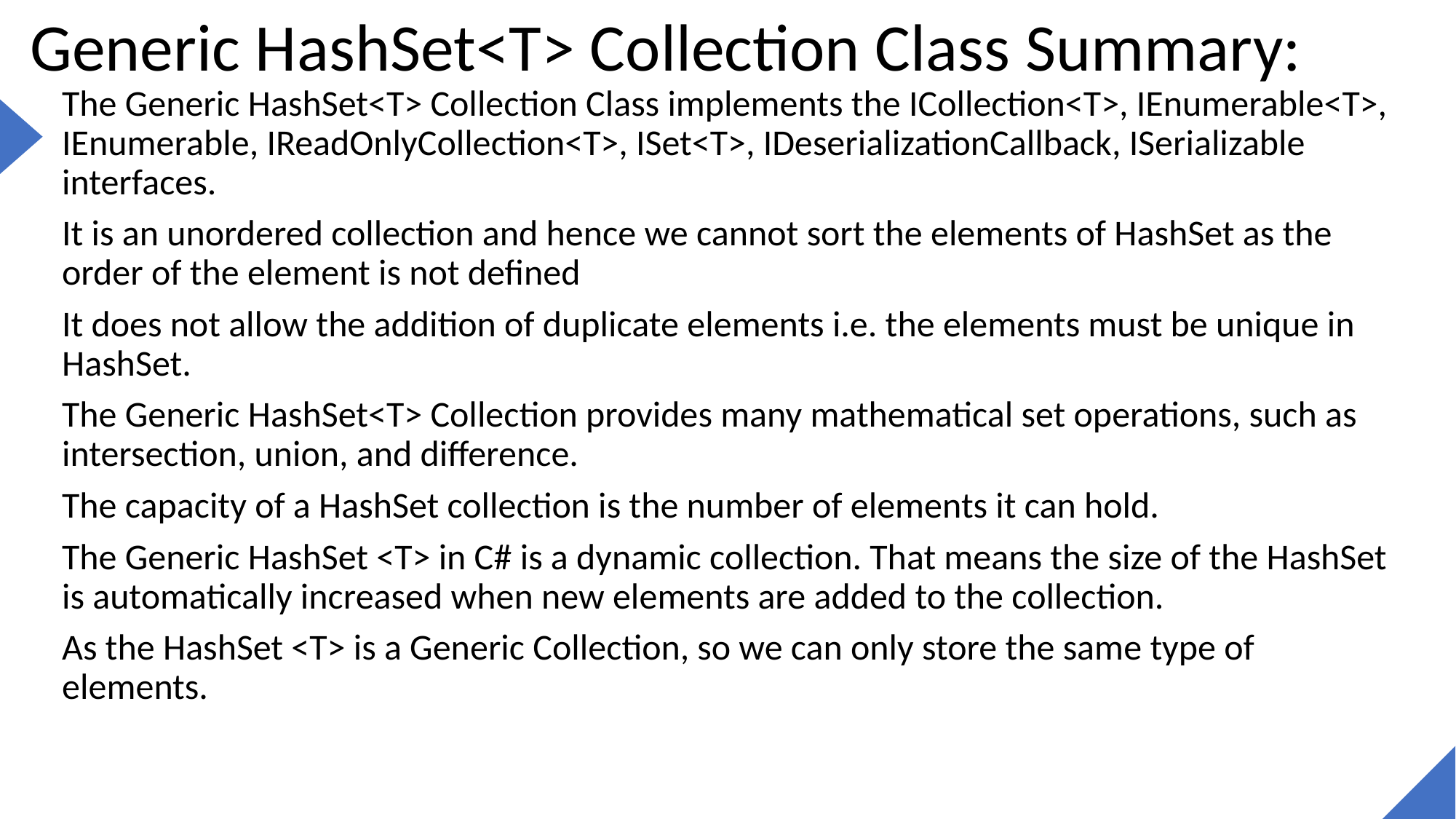

# Generic HashSet<T> Collection Class Summary:
The Generic HashSet<T> Collection Class implements the ICollection<T>, IEnumerable<T>, IEnumerable, IReadOnlyCollection<T>, ISet<T>, IDeserializationCallback, ISerializable interfaces.
It is an unordered collection and hence we cannot sort the elements of HashSet as the order of the element is not defined
It does not allow the addition of duplicate elements i.e. the elements must be unique in HashSet.
The Generic HashSet<T> Collection provides many mathematical set operations, such as intersection, union, and difference.
The capacity of a HashSet collection is the number of elements it can hold.
The Generic HashSet <T> in C# is a dynamic collection. That means the size of the HashSet is automatically increased when new elements are added to the collection.
As the HashSet <T> is a Generic Collection, so we can only store the same type of elements.